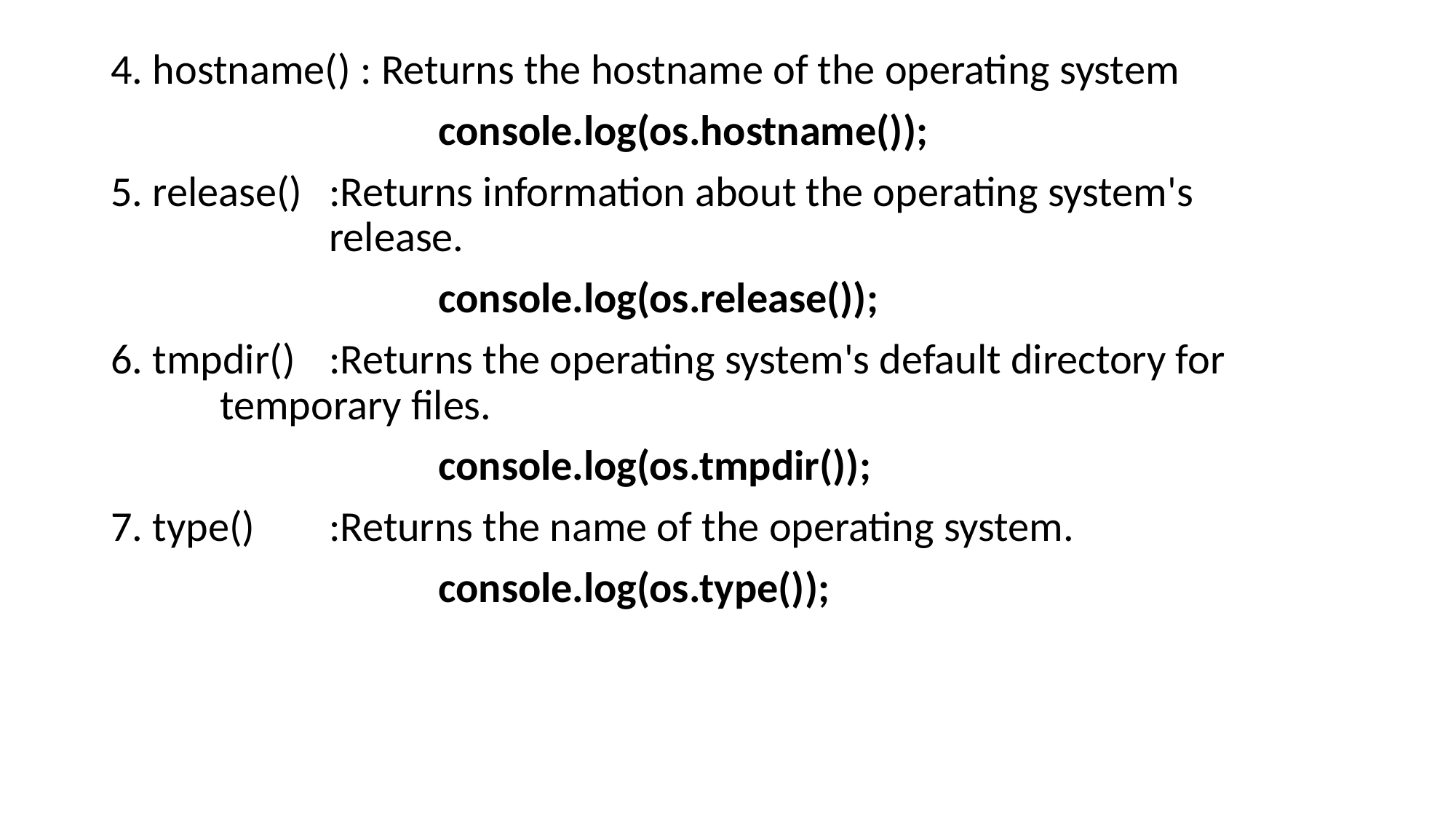

4. hostname() : Returns the hostname of the operating system
			console.log(os.hostname());
5. release()	:Returns information about the operating system's 			release.
			console.log(os.release());
6. tmpdir()	:Returns the operating system's default directory for 		temporary files.
			console.log(os.tmpdir());
7. type()	:Returns the name of the operating system.
			console.log(os.type());